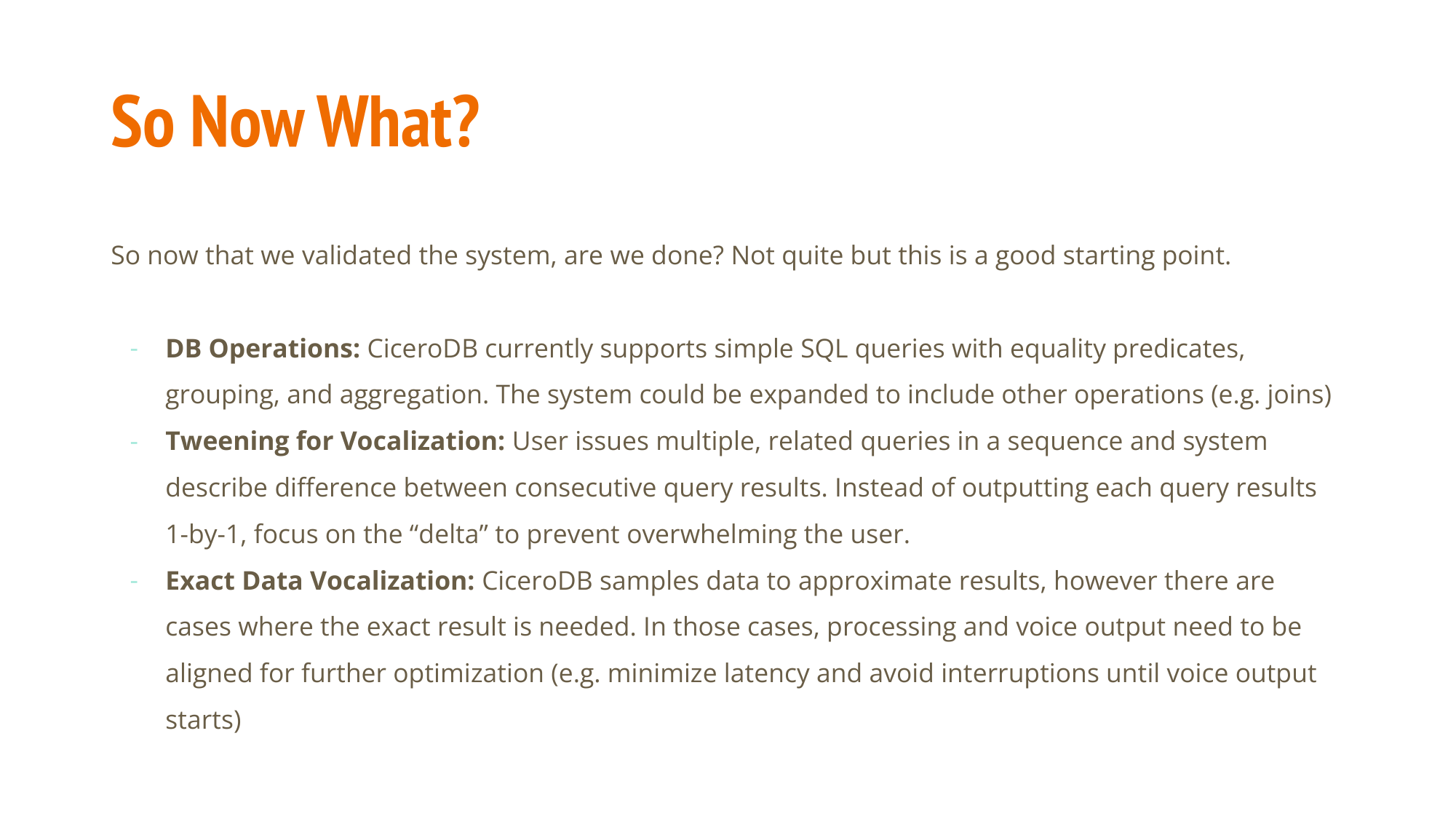

# So Now What?
So now that we validated the system, are we done? Not quite but this is a good starting point.

DB Operations: CiceroDB currently supports simple SQL queries with equality predicates, grouping, and aggregation. The system could be expanded to include other operations (e.g. joins)
Tweening for Vocalization: User issues multiple, related queries in a sequence and system describe difference between consecutive query results. Instead of outputting each query results 1-by-1, focus on the “delta” to prevent overwhelming the user.
Exact Data Vocalization: CiceroDB samples data to approximate results, however there are cases where the exact result is needed. In those cases, processing and voice output need to be aligned for further optimization (e.g. minimize latency and avoid interruptions until voice output starts)